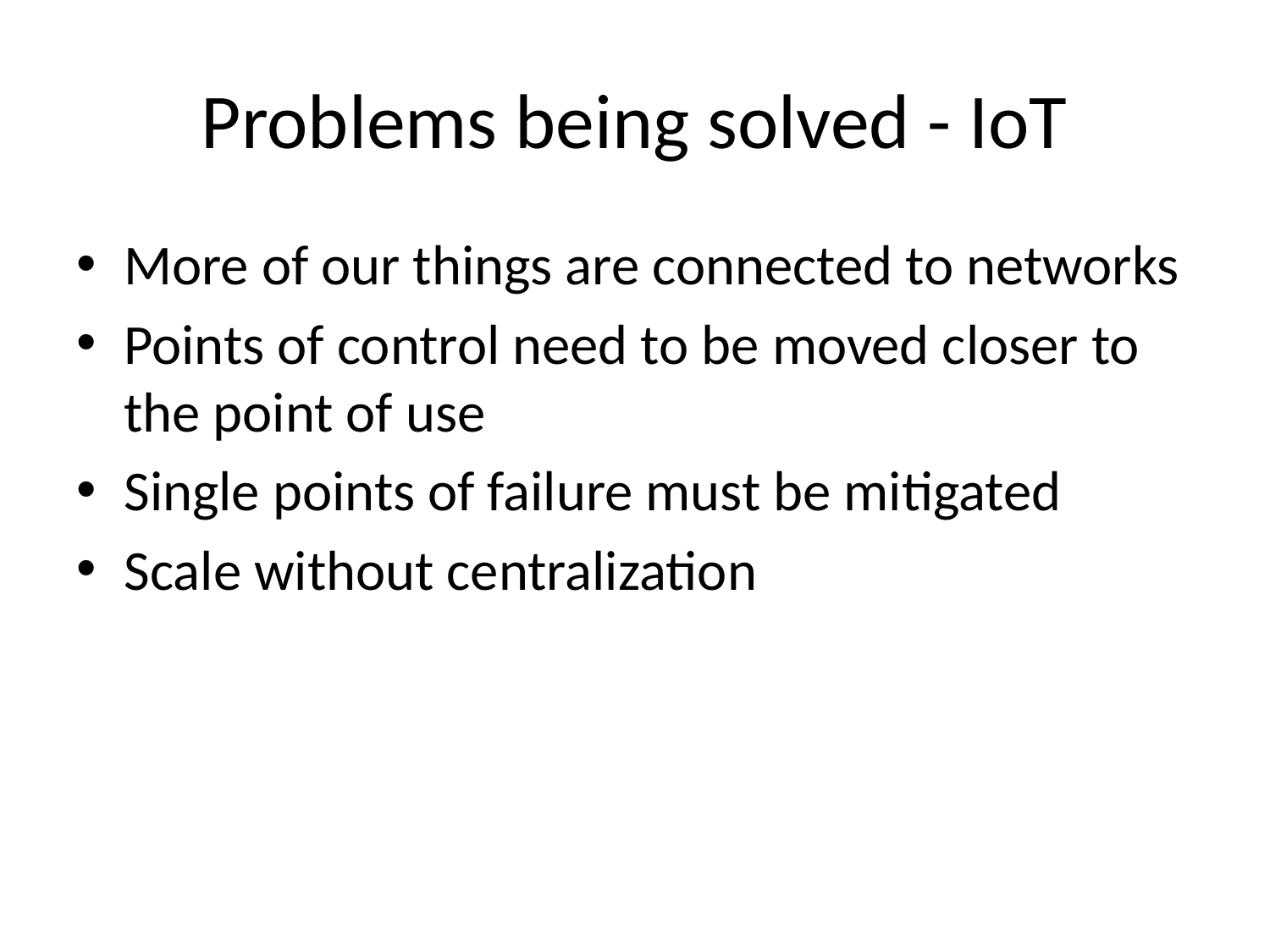

# Problems being solved - IoT
More of our things are connected to networks
Points of control need to be moved closer to the point of use
Single points of failure must be mitigated
Scale without centralization